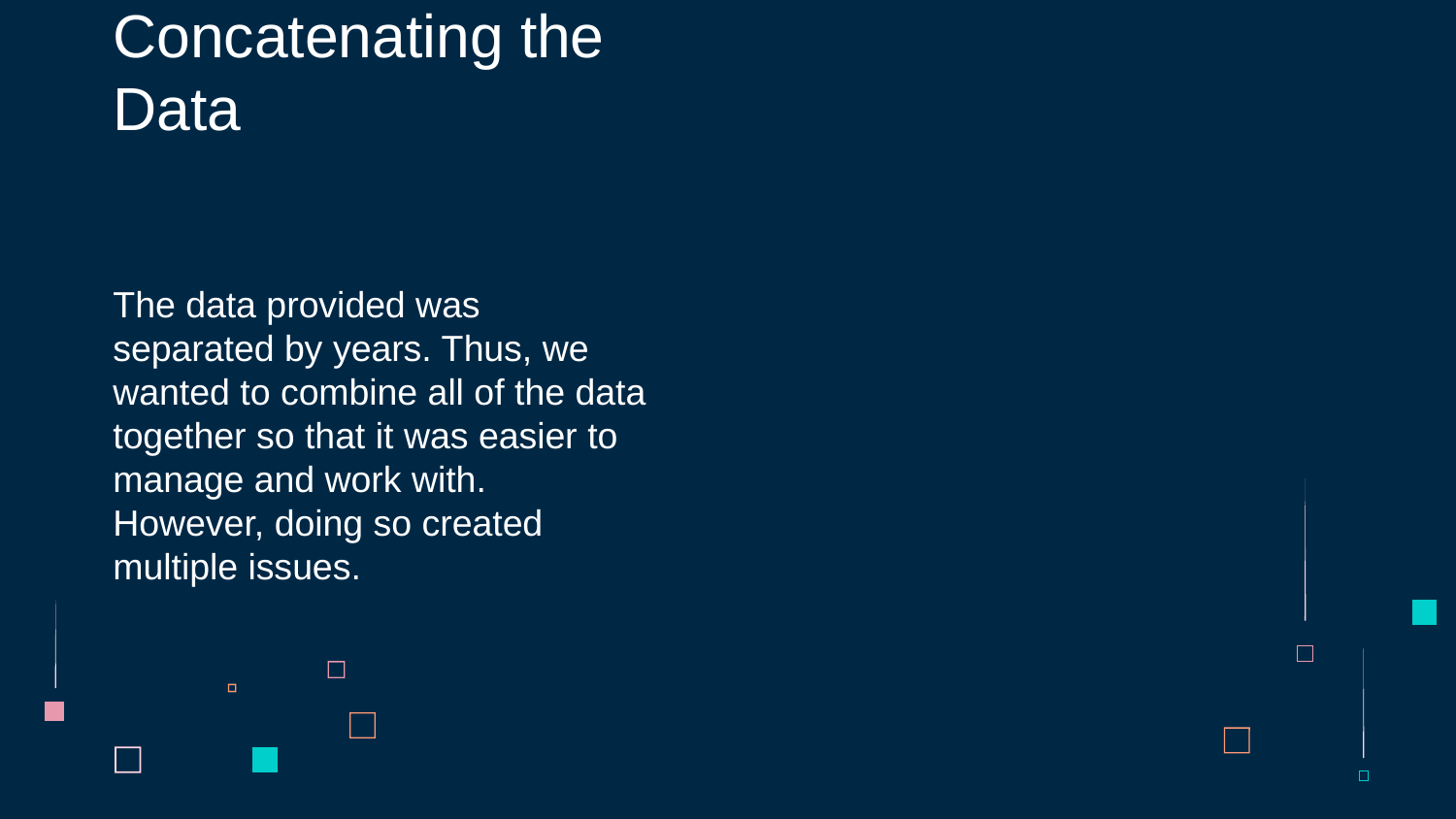

# Concatenating the Data
The data provided was separated by years. Thus, we wanted to combine all of the data together so that it was easier to manage and work with. However, doing so created multiple issues.